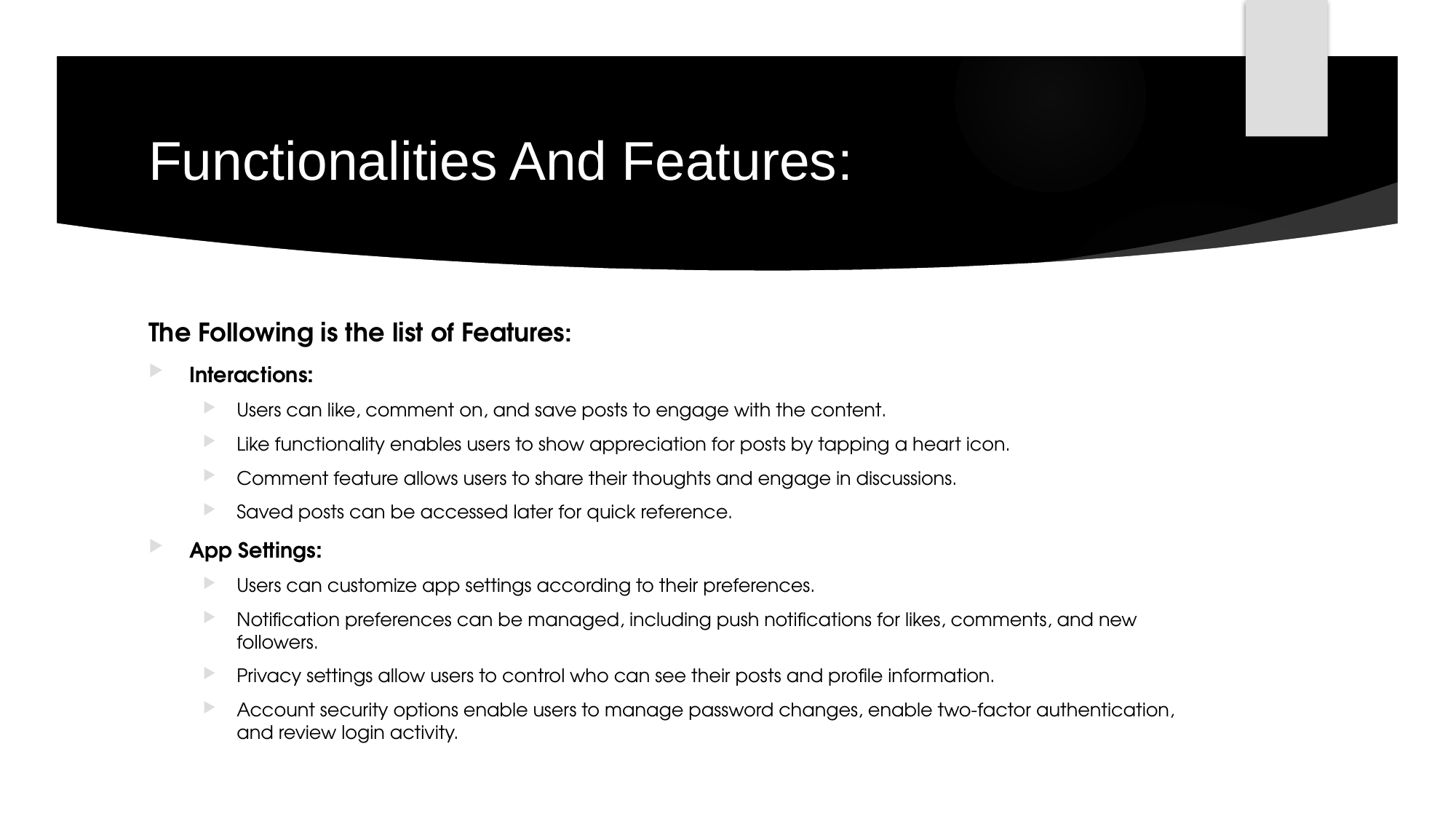

# Functionalities And Features:
The Following is the list of Features:
Interactions:
Users can like, comment on, and save posts to engage with the content.
Like functionality enables users to show appreciation for posts by tapping a heart icon.
Comment feature allows users to share their thoughts and engage in discussions.
Saved posts can be accessed later for quick reference.
App Settings:
Users can customize app settings according to their preferences.
Notification preferences can be managed, including push notifications for likes, comments, and new followers.
Privacy settings allow users to control who can see their posts and profile information.
Account security options enable users to manage password changes, enable two-factor authentication, and review login activity.